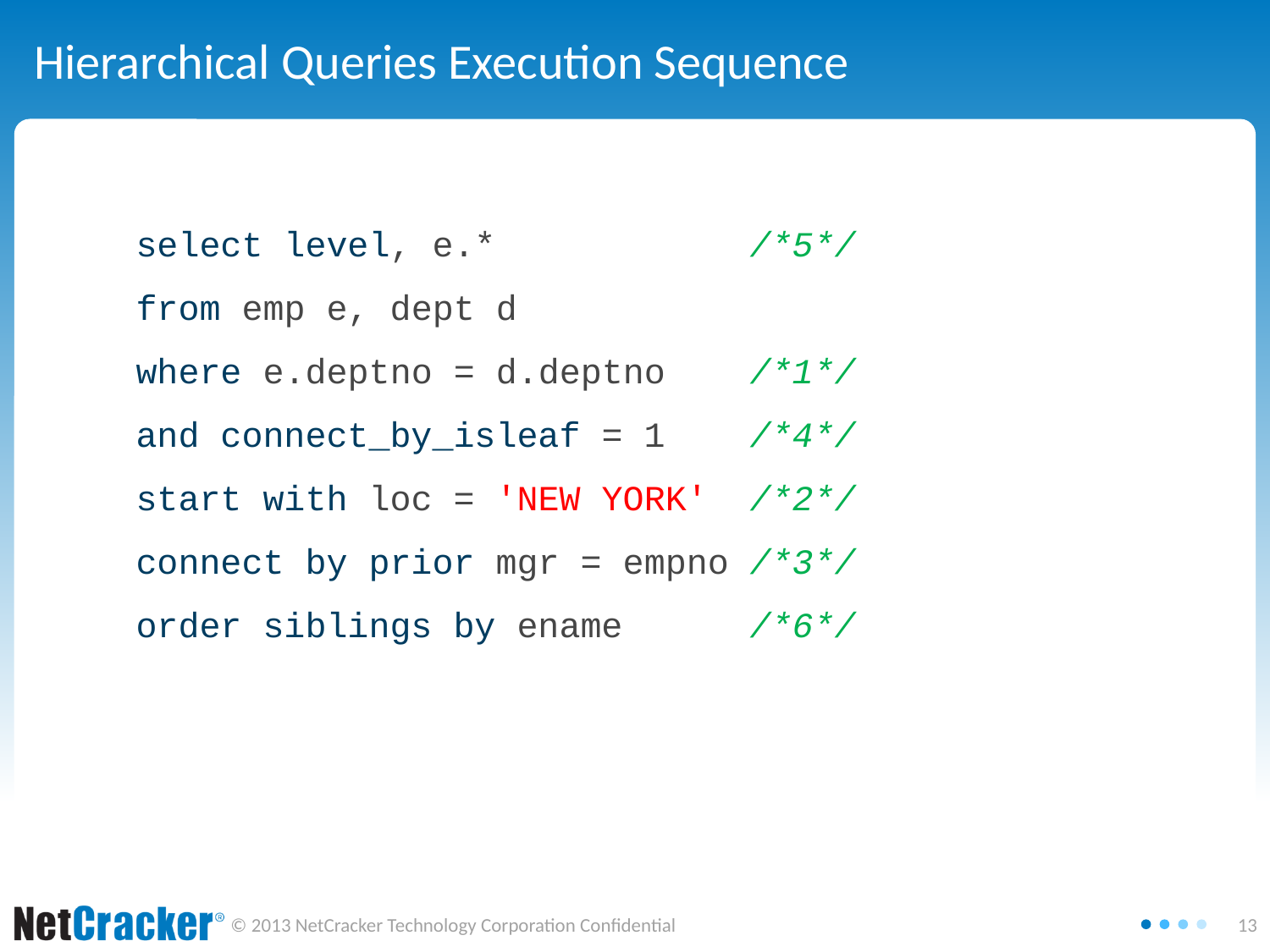

# Hierarchical Queries Execution Sequence
select level, e.*            /*5*/
from emp e, dept d
where e.deptno = d.deptno    /*1*/
and connect_by_isleaf = 1    /*4*/
start with loc = 'NEW YORK'  /*2*/
connect by prior mgr = empno /*3*/
order siblings by ename      /*6*/